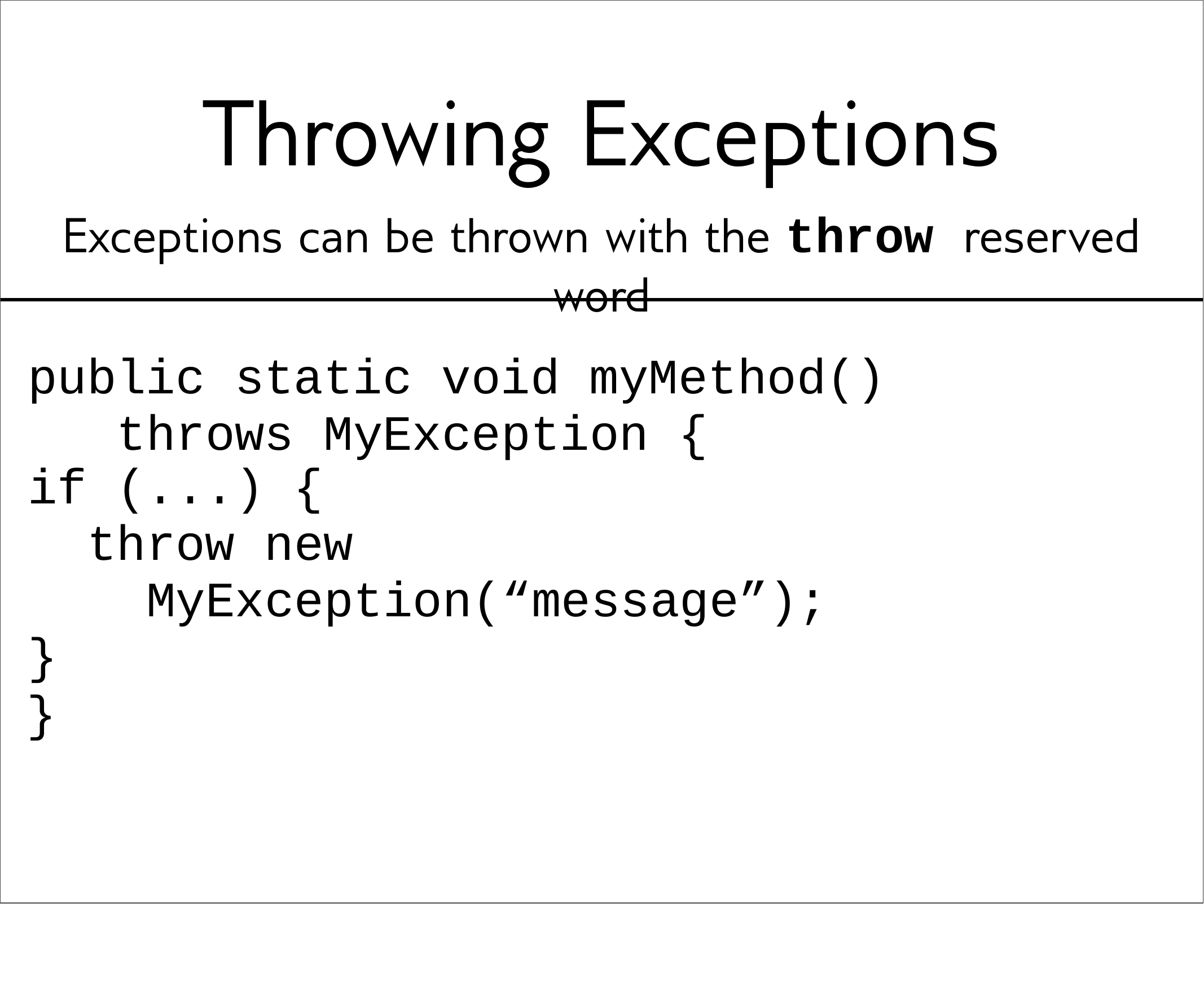

# Throwing Exceptions
Exceptions can be thrown with the throw reserved word

public static void myMethod()  throws MyException {
if (...) {
throw new MyException(“message”);
}
}